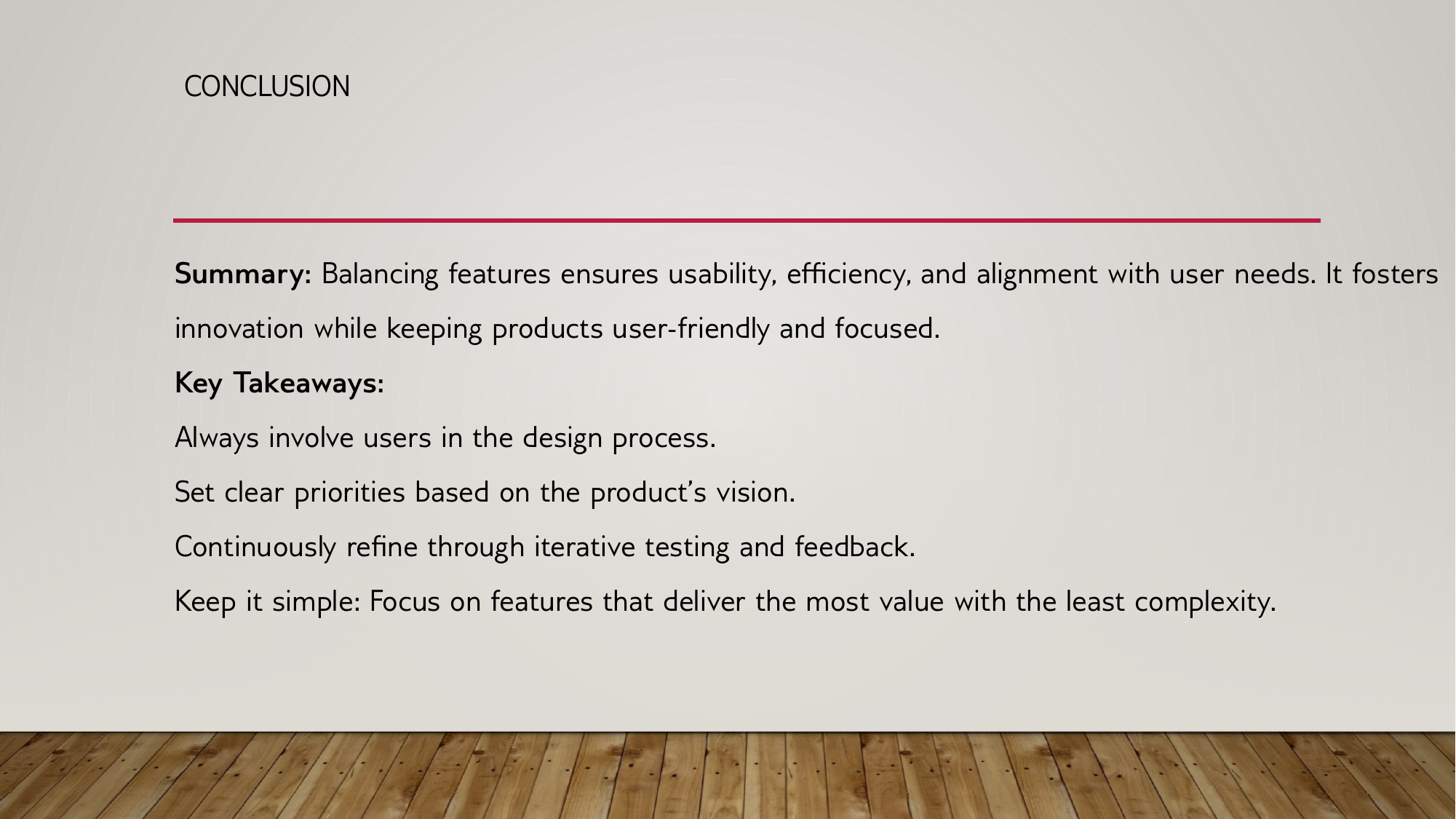

# CONCLUSION
Summary: Balancing features ensures usability, efficiency, and alignment with user needs. It fosters innovation while keeping products user-friendly and focused.
Key Takeaways:
Always involve users in the design process.
Set clear priorities based on the product’s vision.
Continuously refine through iterative testing and feedback.
Keep it simple: Focus on features that deliver the most value with the least complexity.